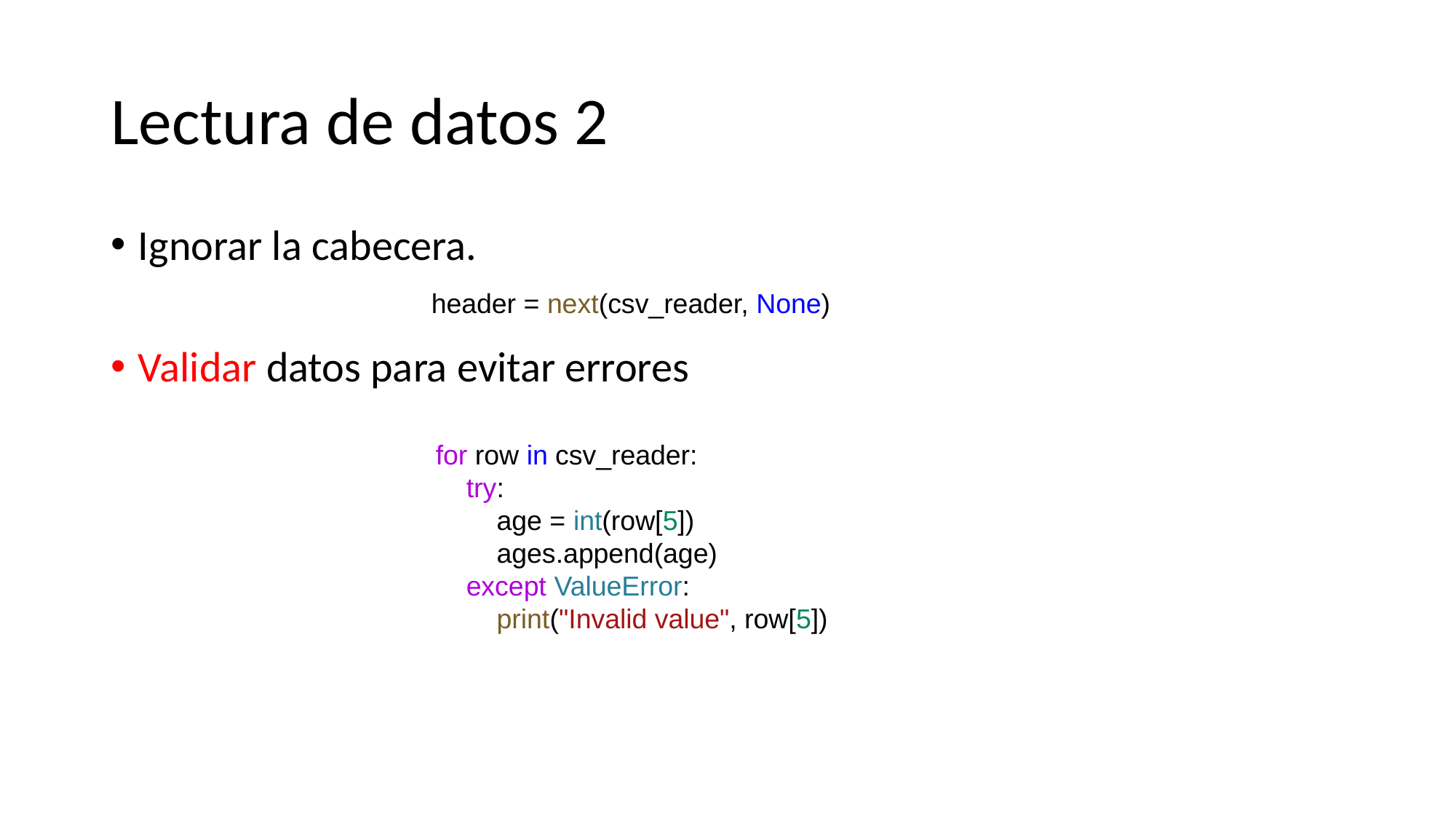

# Lectura de datos 2
Ignorar la cabecera.

Validar datos para evitar errores
header = next(csv_reader, None)
        for row in csv_reader:
            try:
                age = int(row[5])
                ages.append(age)
            except ValueError:
                print("Invalid value", row[5])